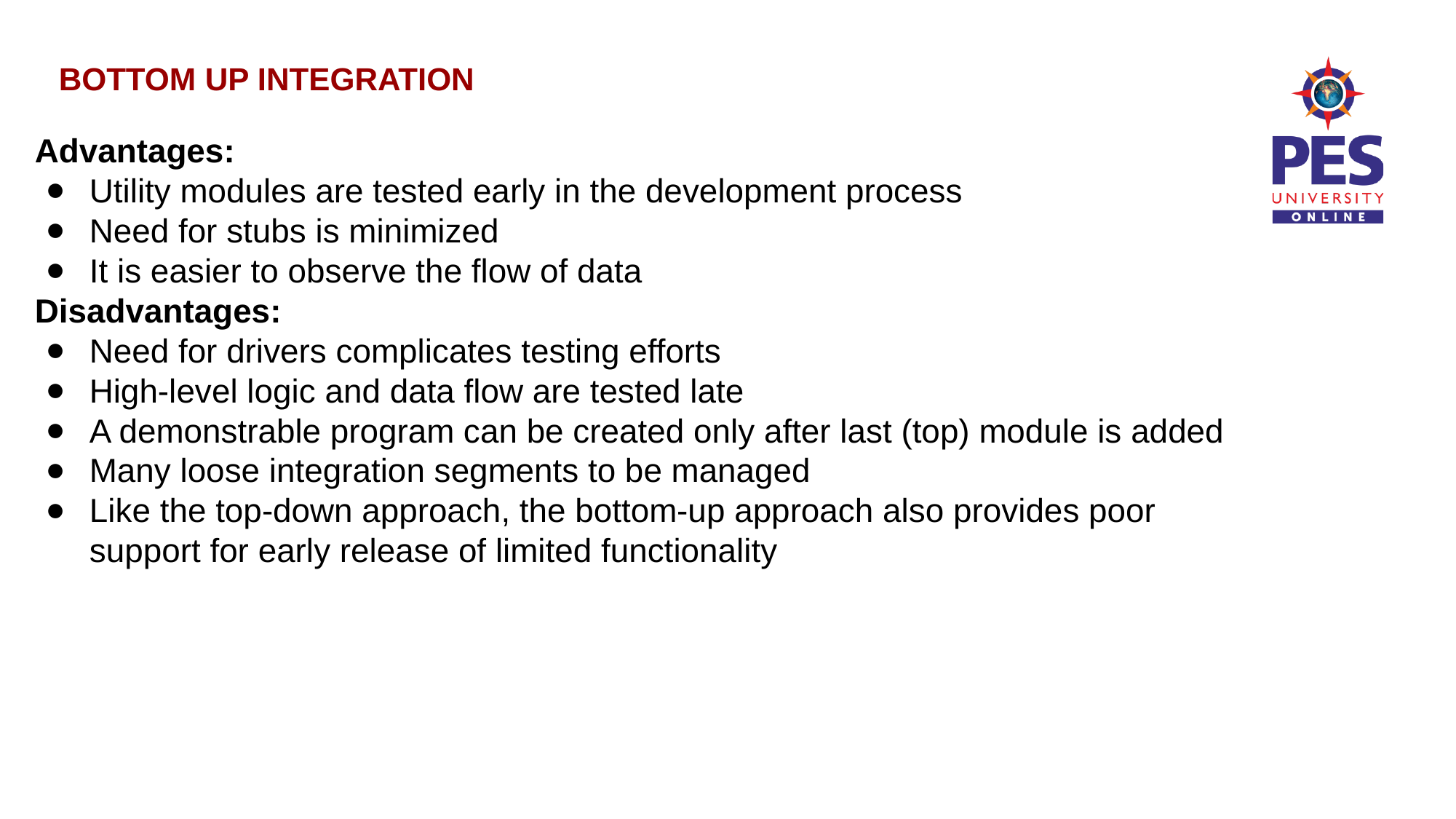

BOTTOM UP INTEGRATION
Advantages:
Utility modules are tested early in the development process
Need for stubs is minimized
It is easier to observe the flow of data
Disadvantages:
Need for drivers complicates testing efforts
High-level logic and data flow are tested late
A demonstrable program can be created only after last (top) module is added
Many loose integration segments to be managed
Like the top-down approach, the bottom-up approach also provides poor support for early release of limited functionality